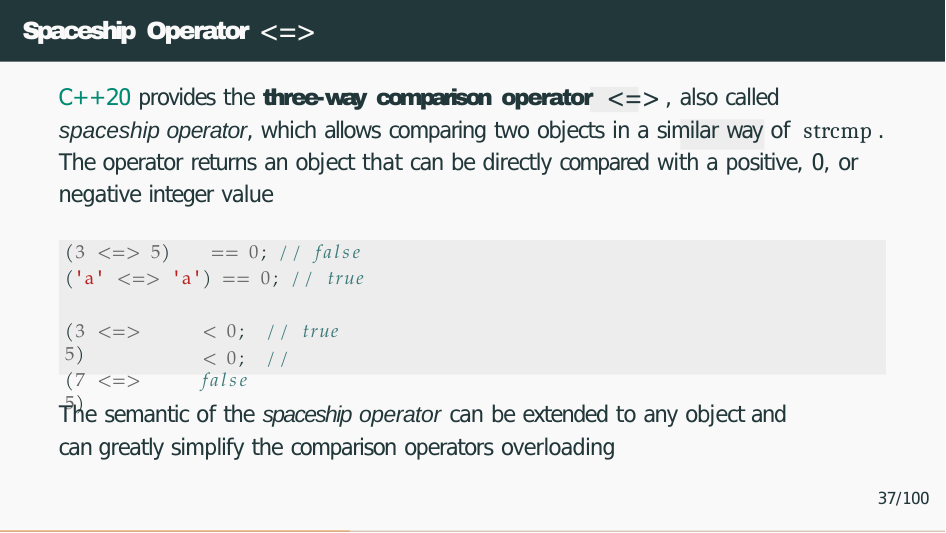

# Spaceship Operator <=>
C++20 provides the three-way comparison operator <=> , also called spaceship operator, which allows comparing two objects in a similar way of strcmp . The operator returns an object that can be directly compared with a positive, 0, or negative integer value

(3 <=> 5)	== 0; // false
('a' <=> 'a') == 0; // true

(3 <=> 5)
(7 <=> 5)
< 0;  // true
< 0;  // false
The semantic of the spaceship operator can be extended to any object and can greatly simplify the comparison operators overloading
37/100